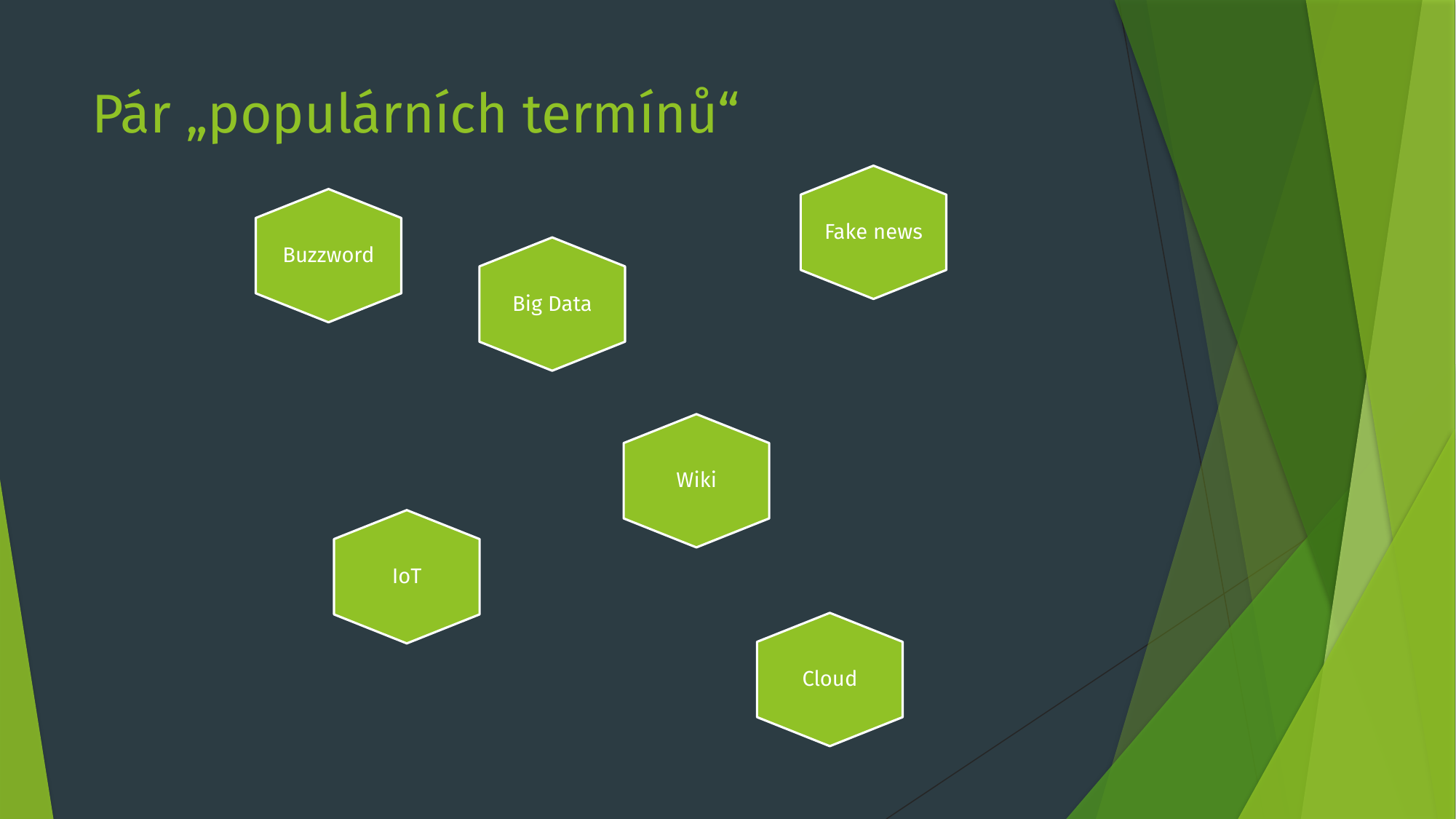

# Pár „populárních termínů“

Fake news
Buzzword

Big Data

Wiki

IoT

Cloud